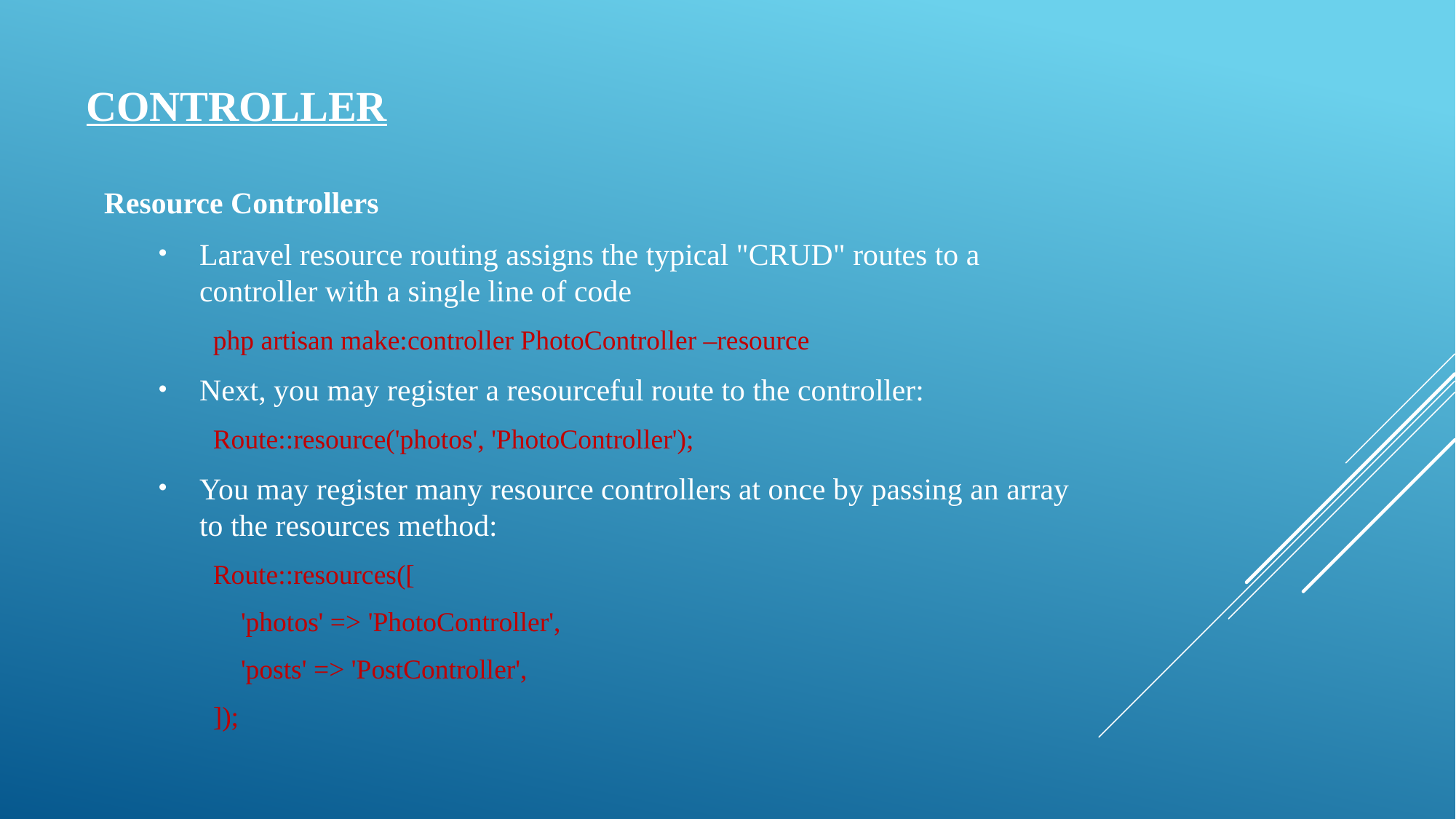

# controller
Resource Controllers
Laravel resource routing assigns the typical "CRUD" routes to a controller with a single line of code
php artisan make:controller PhotoController –resource
Next, you may register a resourceful route to the controller:
Route::resource('photos', 'PhotoController');
You may register many resource controllers at once by passing an array to the resources method:
Route::resources([
    'photos' => 'PhotoController',
    'posts' => 'PostController',
]);